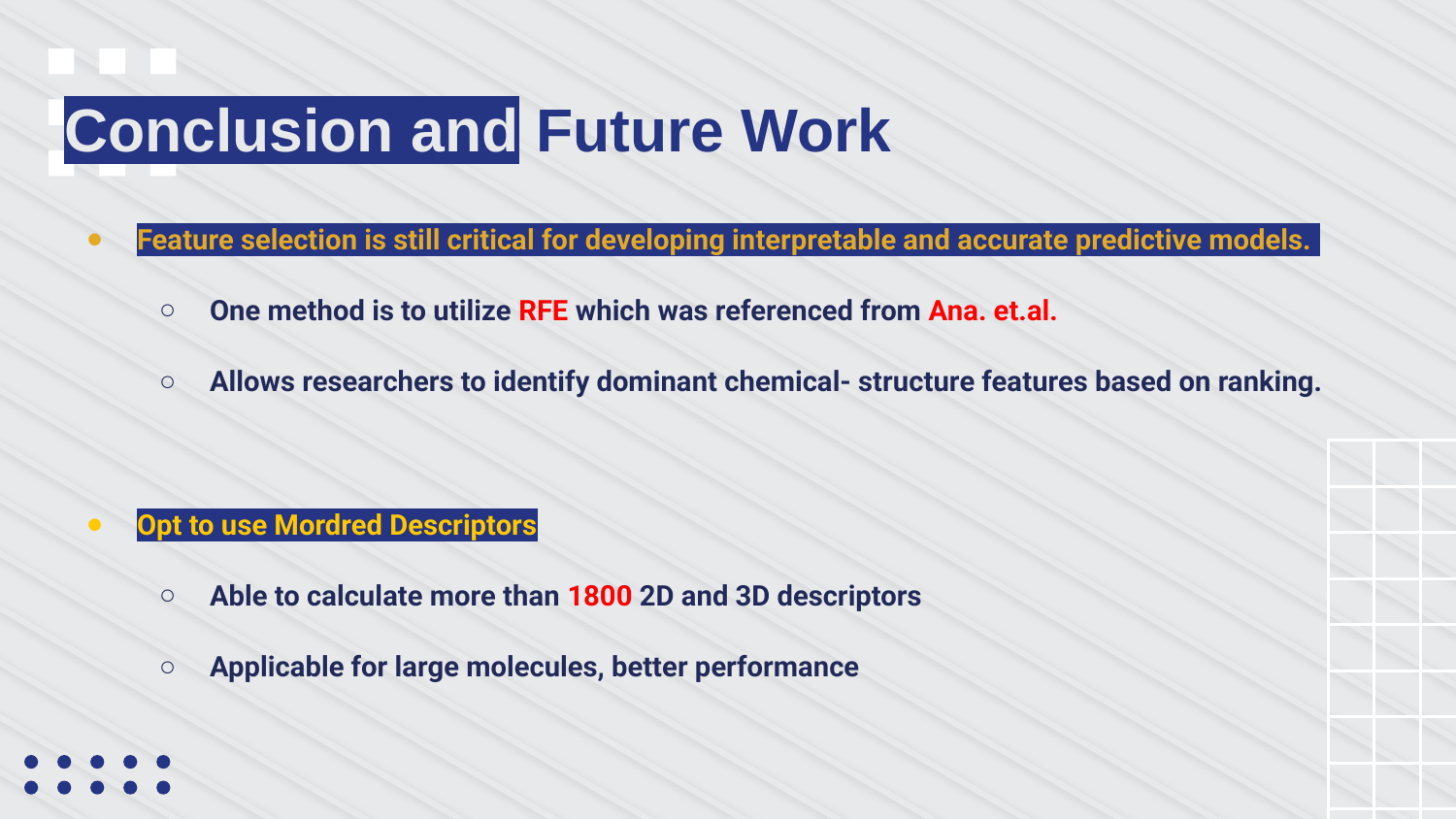

# Conclusion and Future Work
Feature selection is still critical for developing interpretable and accurate predictive models.
One method is to utilize RFE which was referenced from Ana. et.al.
Allows researchers to identify dominant chemical- structure features based on ranking.

Opt to use Mordred Descriptors
Able to calculate more than 1800 2D and 3D descriptors
Applicable for large molecules, better performance